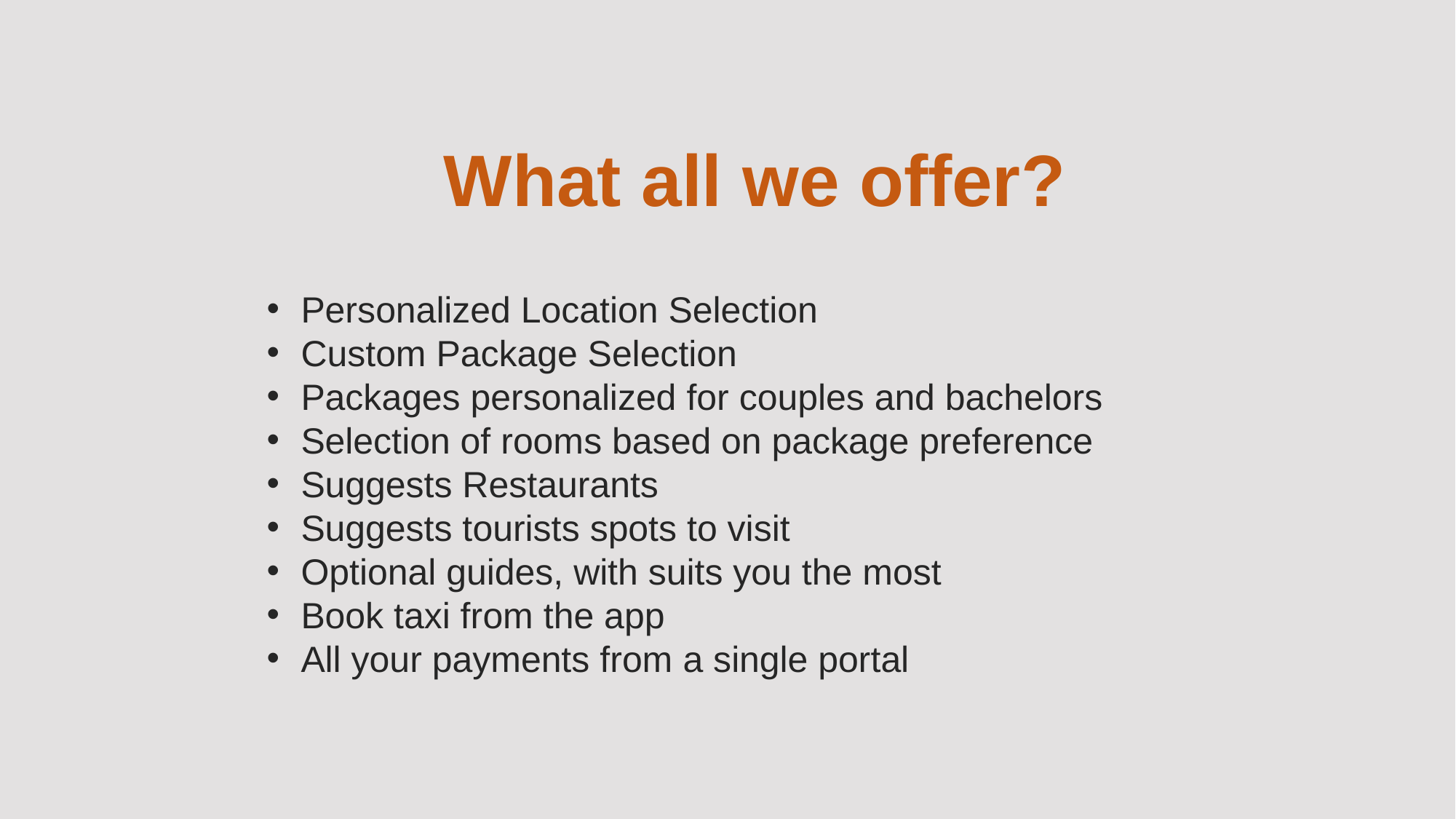

What all we offer?

Personalized Location Selection
Custom Package Selection
Packages personalized for couples and bachelors
Selection of rooms based on package preference
Suggests Restaurants
Suggests tourists spots to visit
Optional guides, with suits you the most
Book taxi from the app
All your payments from a single portal